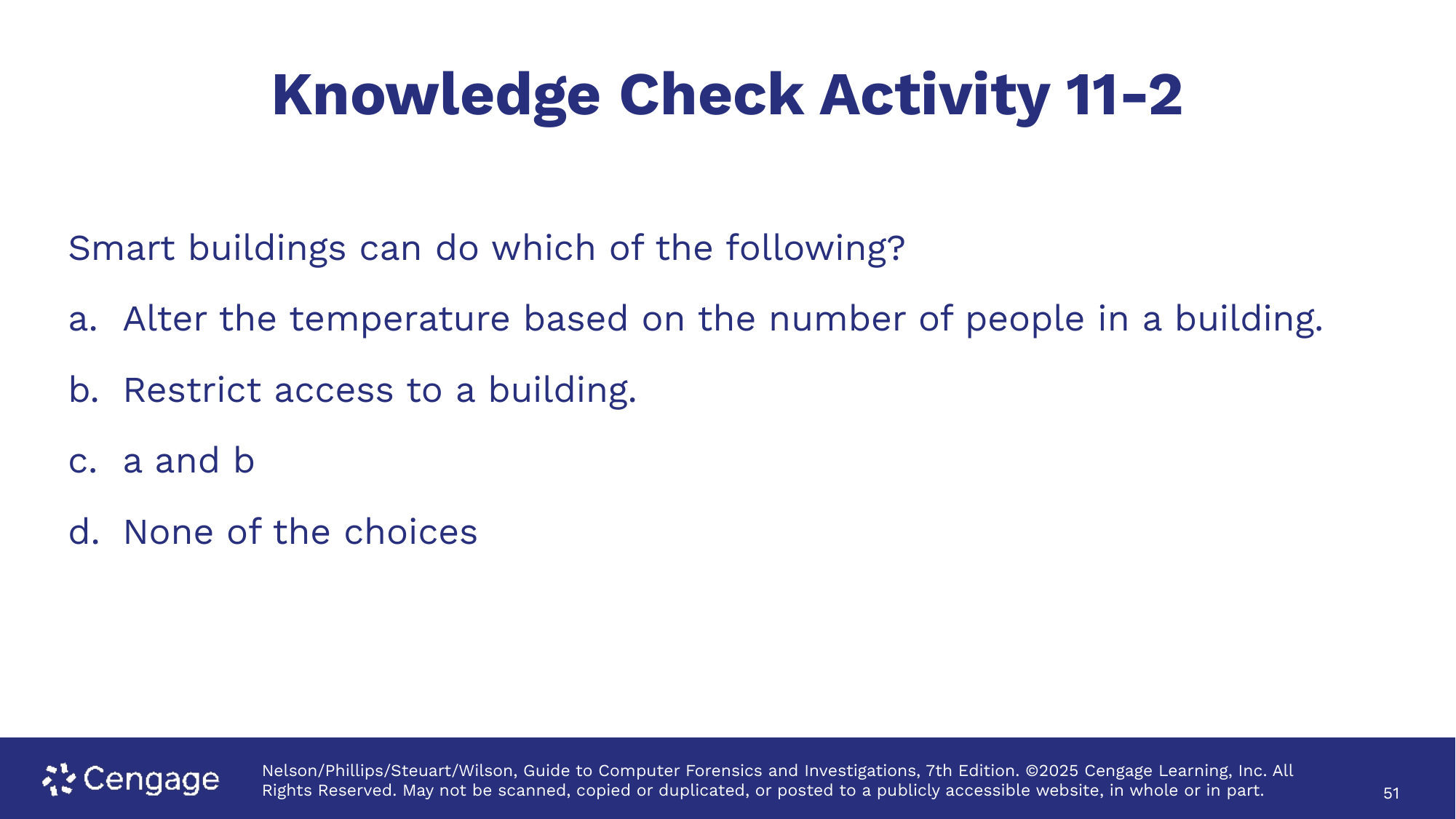

# Knowledge Check Activity 11-2
Smart buildings can do which of the following?
Alter the temperature based on the number of people in a building.
Restrict access to a building.
a and b
None of the choices